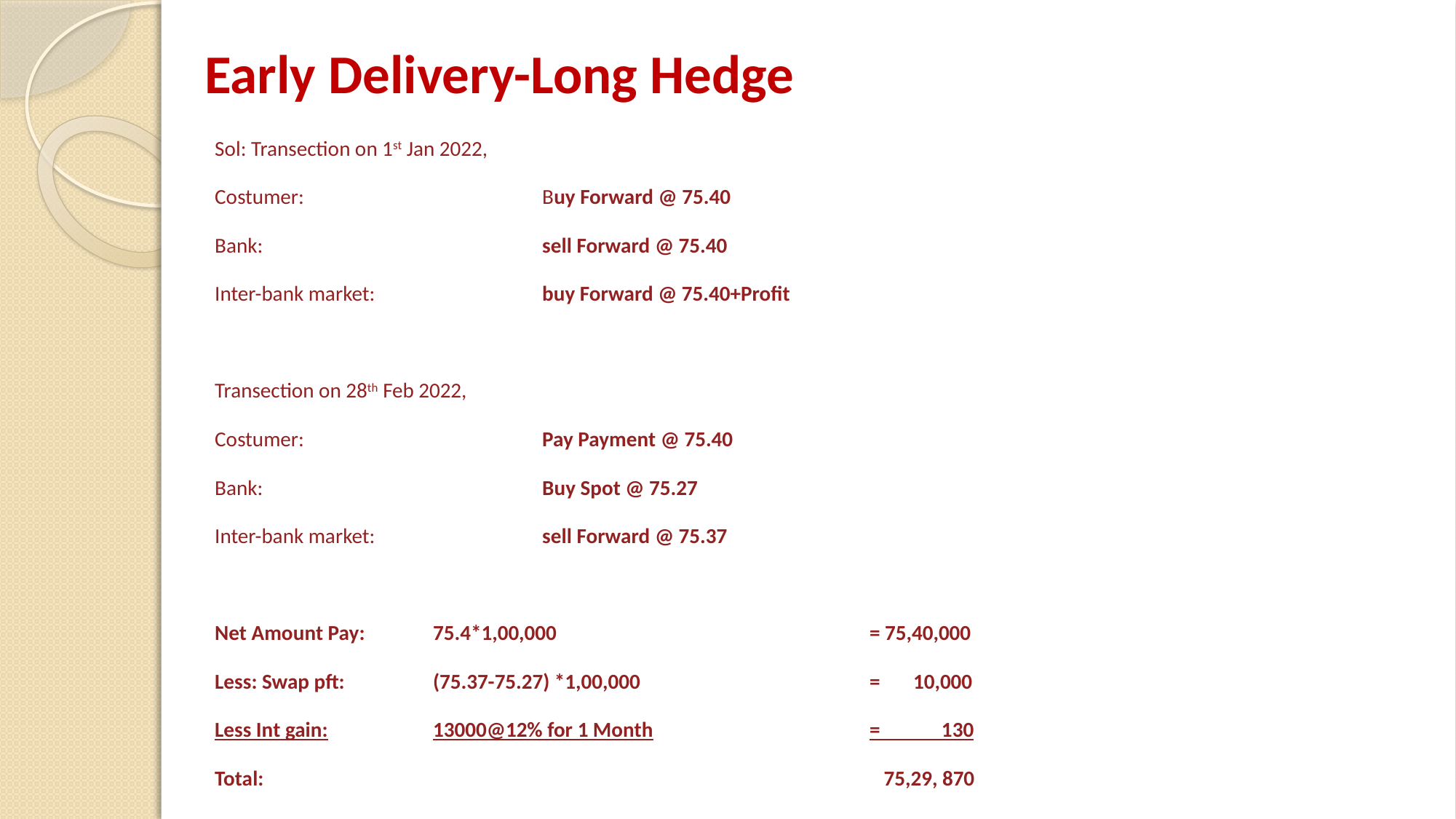

# Early Delivery-Long Hedge
Sol: Transection on 1st Jan 2022,
Costumer: 			Buy Forward @ 75.40
Bank:			sell Forward @ 75.40
Inter-bank market:		buy Forward @ 75.40+Profit

Transection on 28th Feb 2022,
Costumer: 			Pay Payment @ 75.40
Bank:			Buy Spot @ 75.27
Inter-bank market:		sell Forward @ 75.37

Net Amount Pay: 	75.4*1,00,000			= 75,40,000
Less: Swap pft:	(75.37-75.27) *1,00,000			=       10,000
Less Int gain:	13000@12% for 1 Month		=             130
Total:						   75,29, 870